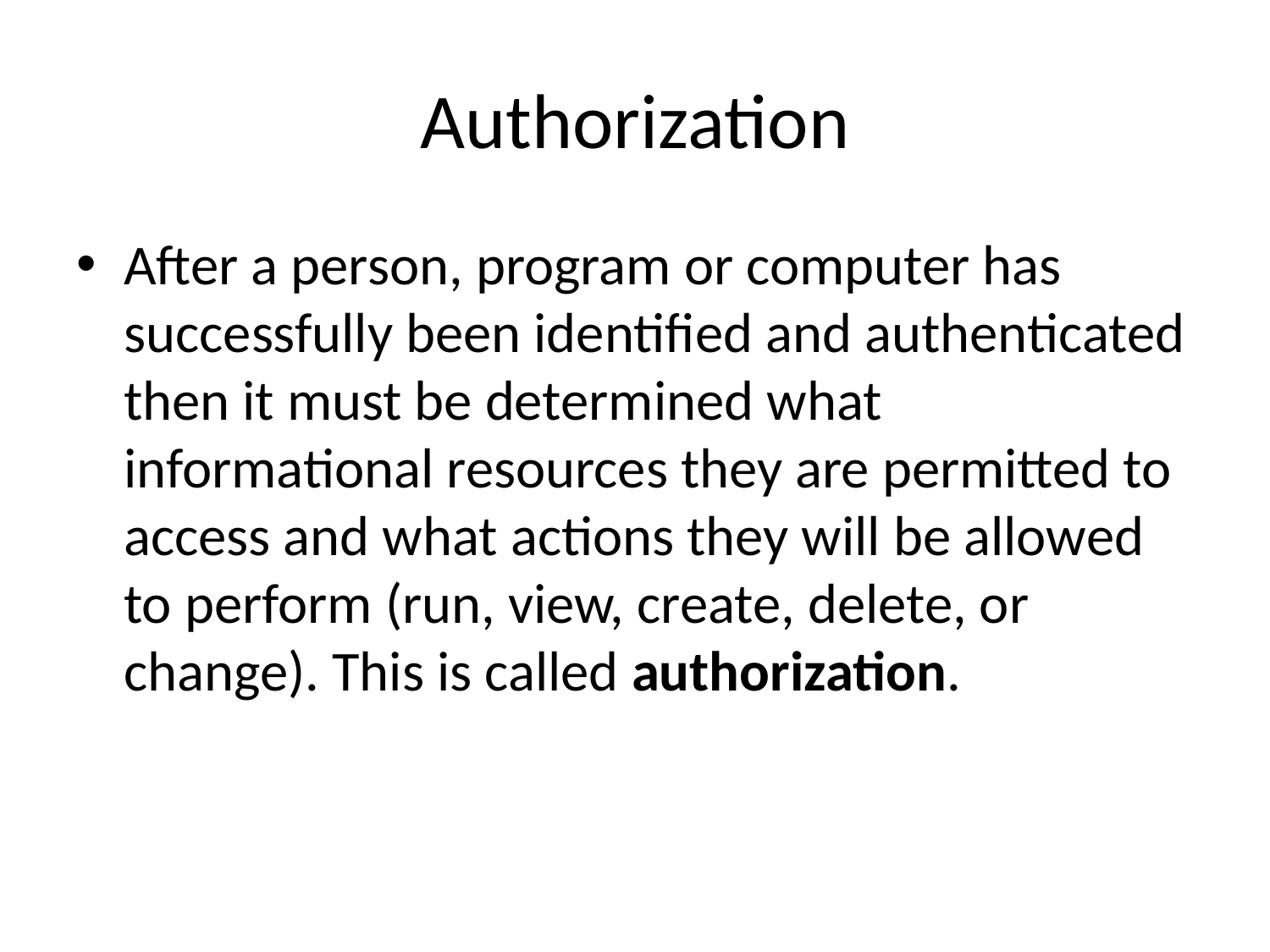

# Authorization
After a person, program or computer has successfully been identified and authenticated then it must be determined what informational resources they are permitted to access and what actions they will be allowed to perform (run, view, create, delete, or change). This is called authorization.